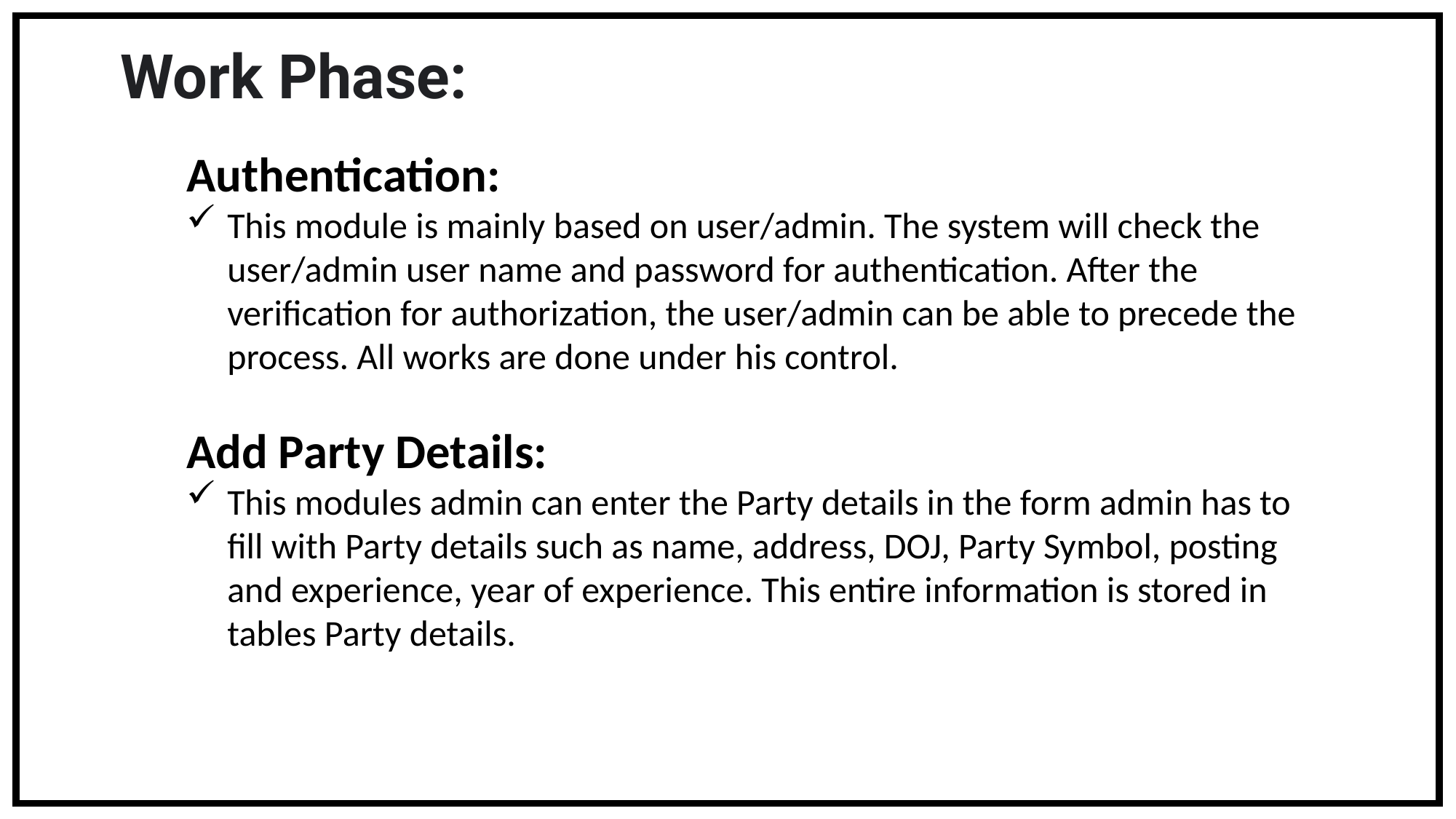

Work Phase:
Authentication:
This module is mainly based on user/admin. The system will check the user/admin user name and password for authentication. After the verification for authorization, the user/admin can be able to precede the process. All works are done under his control.

Add Party Details:
This modules admin can enter the Party details in the form admin has to fill with Party details such as name, address, DOJ, Party Symbol, posting and experience, year of experience. This entire information is stored in tables Party details.